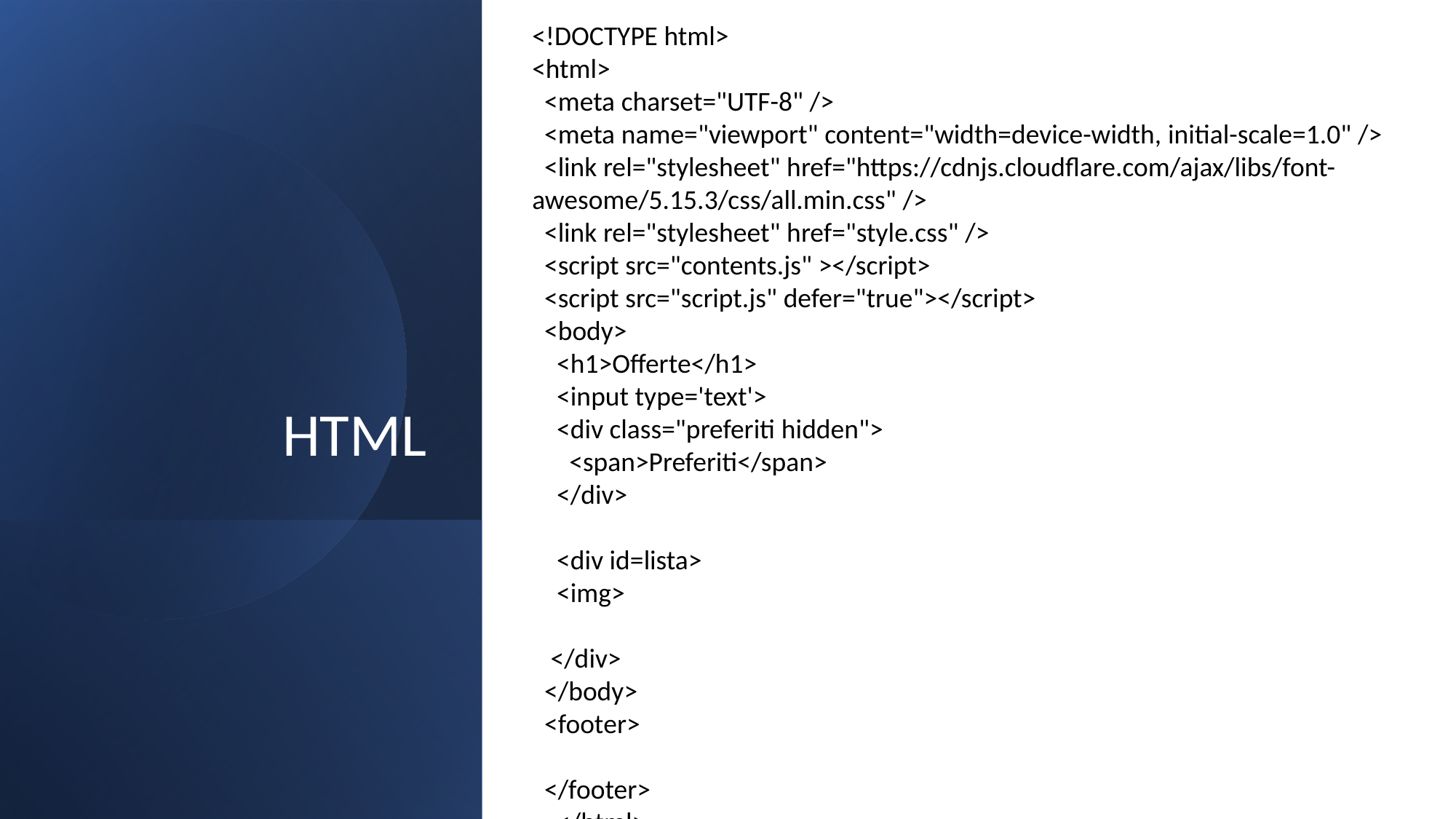

<!DOCTYPE html>
<html>
  <meta charset="UTF-8" />
  <meta name="viewport" content="width=device-width, initial-scale=1.0" />
  <link rel="stylesheet" href="https://cdnjs.cloudflare.com/ajax/libs/font-awesome/5.15.3/css/all.min.css" />
  <link rel="stylesheet" href="style.css" />
  <script src="contents.js" ></script>
  <script src="script.js" defer="true"></script>
  <body>
    <h1>Offerte</h1>
    <input type='text'>
    <div class="preferiti hidden">
      <span>Preferiti</span>
    </div>

    <div id=lista>
    <img>

   </div>
  </body>
  <footer>
  </footer>
    </html>
# HTML